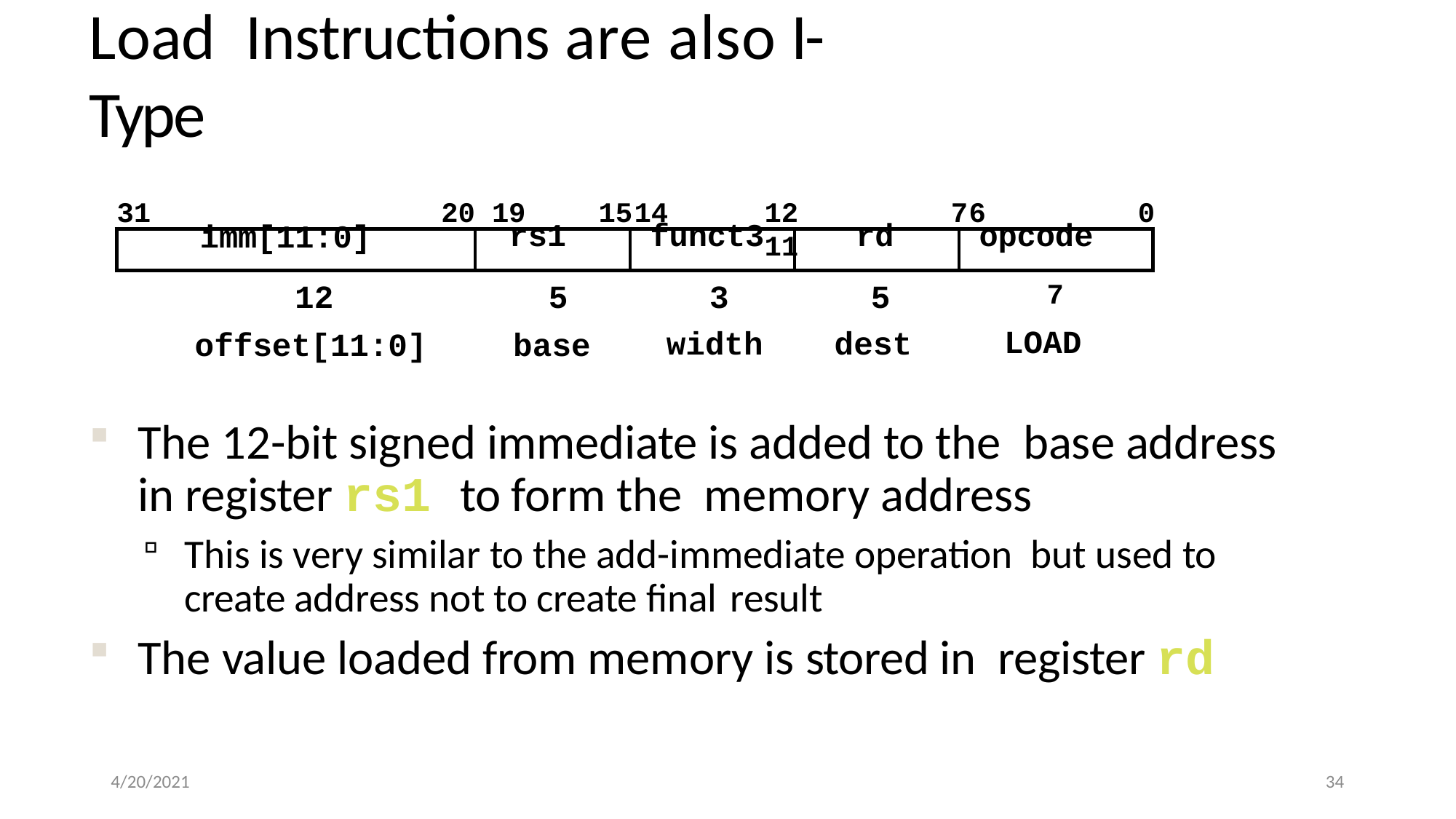

# Load	Instructions are also I-Type
0
31	20 19	1514
12 11
76
| imm[11:0] | rs1 | funct3 | rd | opcode |
| --- | --- | --- | --- | --- |
12
offset[11:0]
5
base
7
LOAD
5
dest
3
width
The 12-bit signed immediate is added to the  base address in register rs1 to form the  memory address
This is very similar to the add-immediate operation  but used to create address not to create final result
The value loaded from memory is stored in  register rd
4/20/2021
34